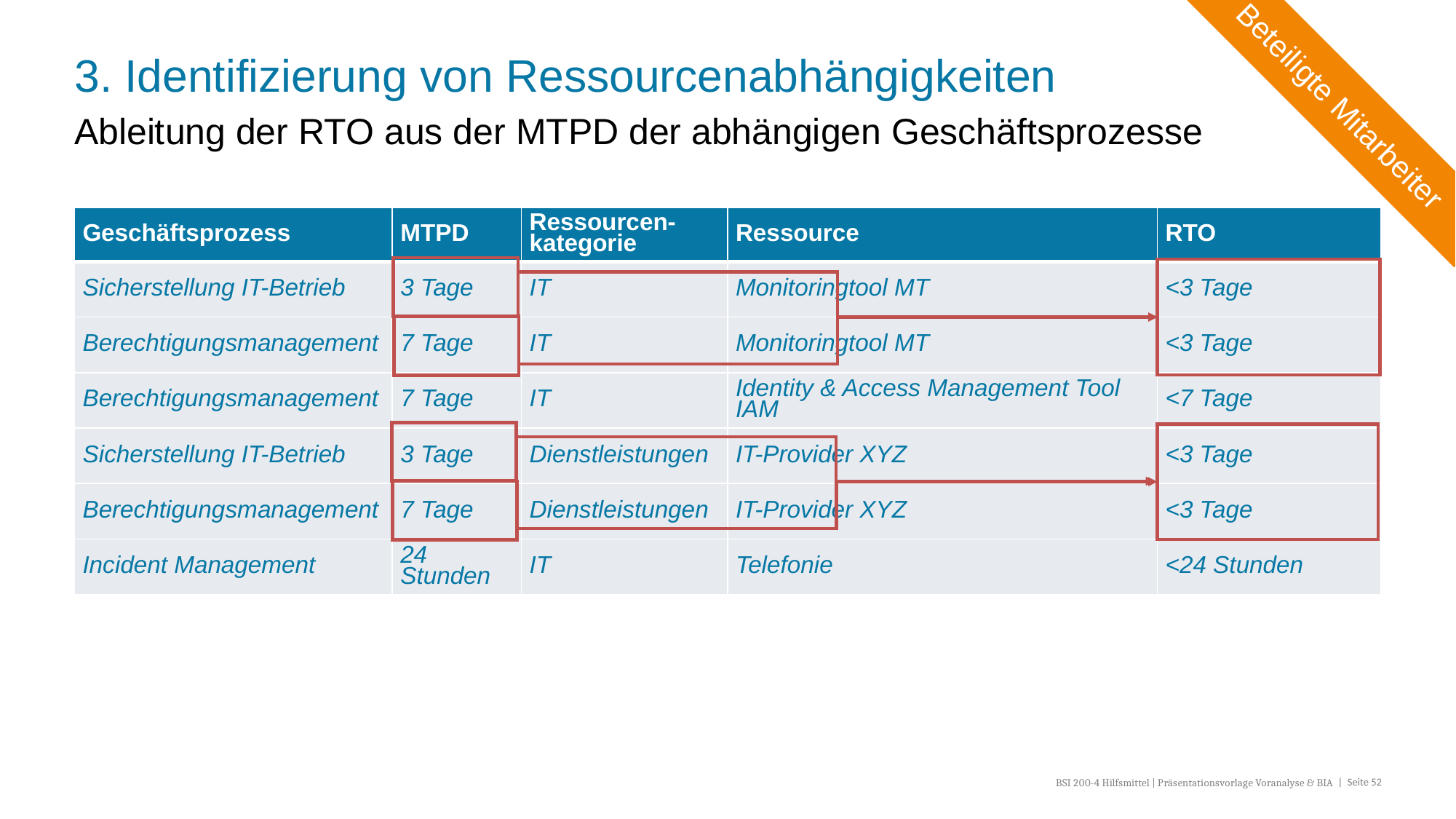

# 3. Identifizierung von Ressourcenabhängigkeiten
Beteiligte Mitarbeiter
Ableitung der RTO aus der MTPD der abhängigen Geschäftsprozesse
| Geschäftsprozess | MTPD | Ressourcen-kategorie | Ressource | RTO |
| --- | --- | --- | --- | --- |
| Sicherstellung IT-Betrieb | 3 Tage | IT | Monitoringtool MT | <3 Tage |
| Berechtigungsmanagement | 7 Tage | IT | Monitoringtool MT | <3 Tage |
| Berechtigungsmanagement | 7 Tage | IT | Identity & Access Management Tool IAM | <7 Tage |
| Sicherstellung IT-Betrieb | 3 Tage | Dienstleistungen | IT-Provider XYZ | <3 Tage |
| Berechtigungsmanagement | 7 Tage | Dienstleistungen | IT-Provider XYZ | <3 Tage |
| Incident Management | 24 Stunden | IT | Telefonie | <24 Stunden |

BSI 200-4 Hilfsmittel | Präsentationsvorlage Voranalyse & BIA